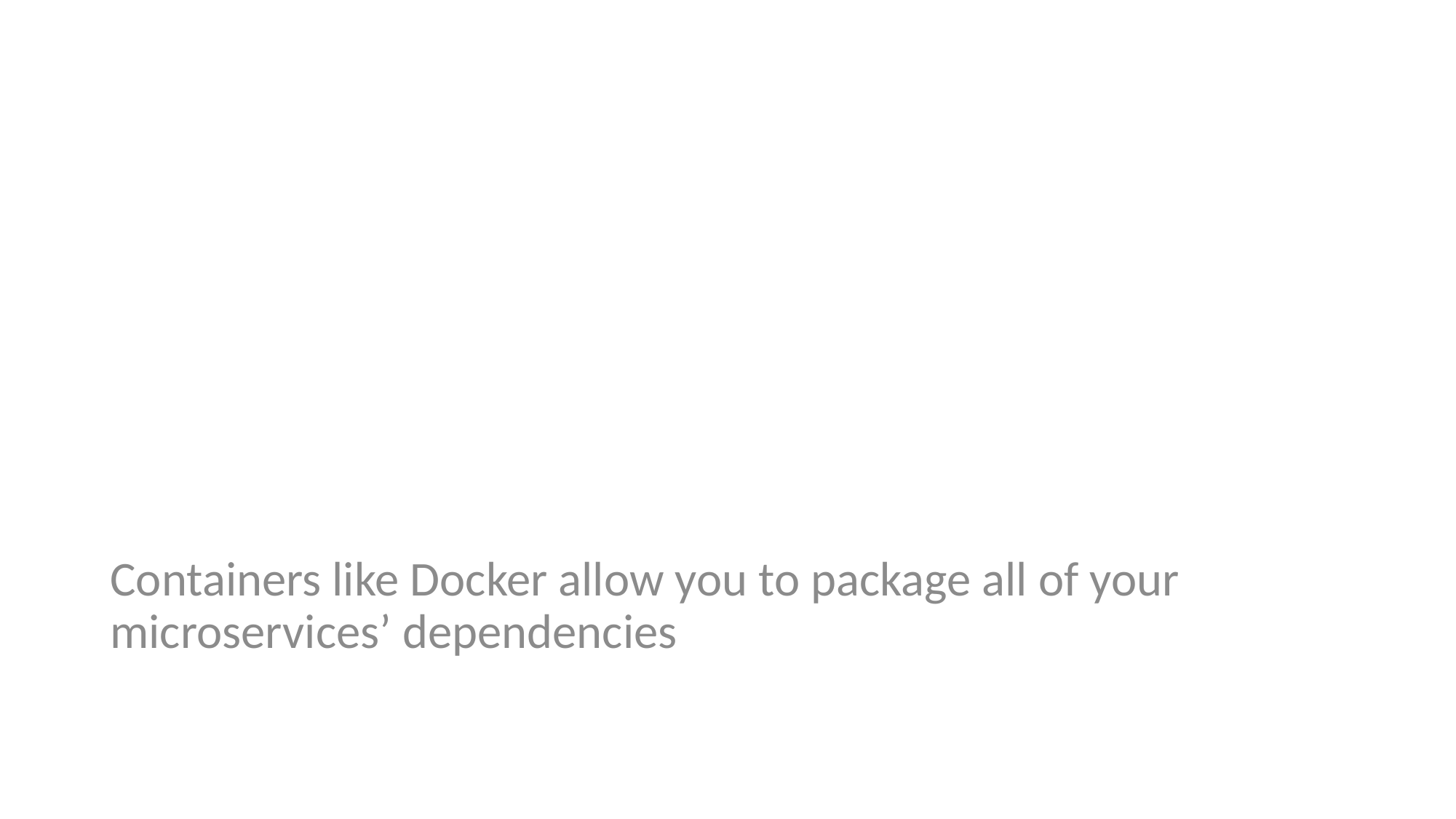

# Theme 1: Containerization
Containers like Docker allow you to package all of your microservices’ dependencies